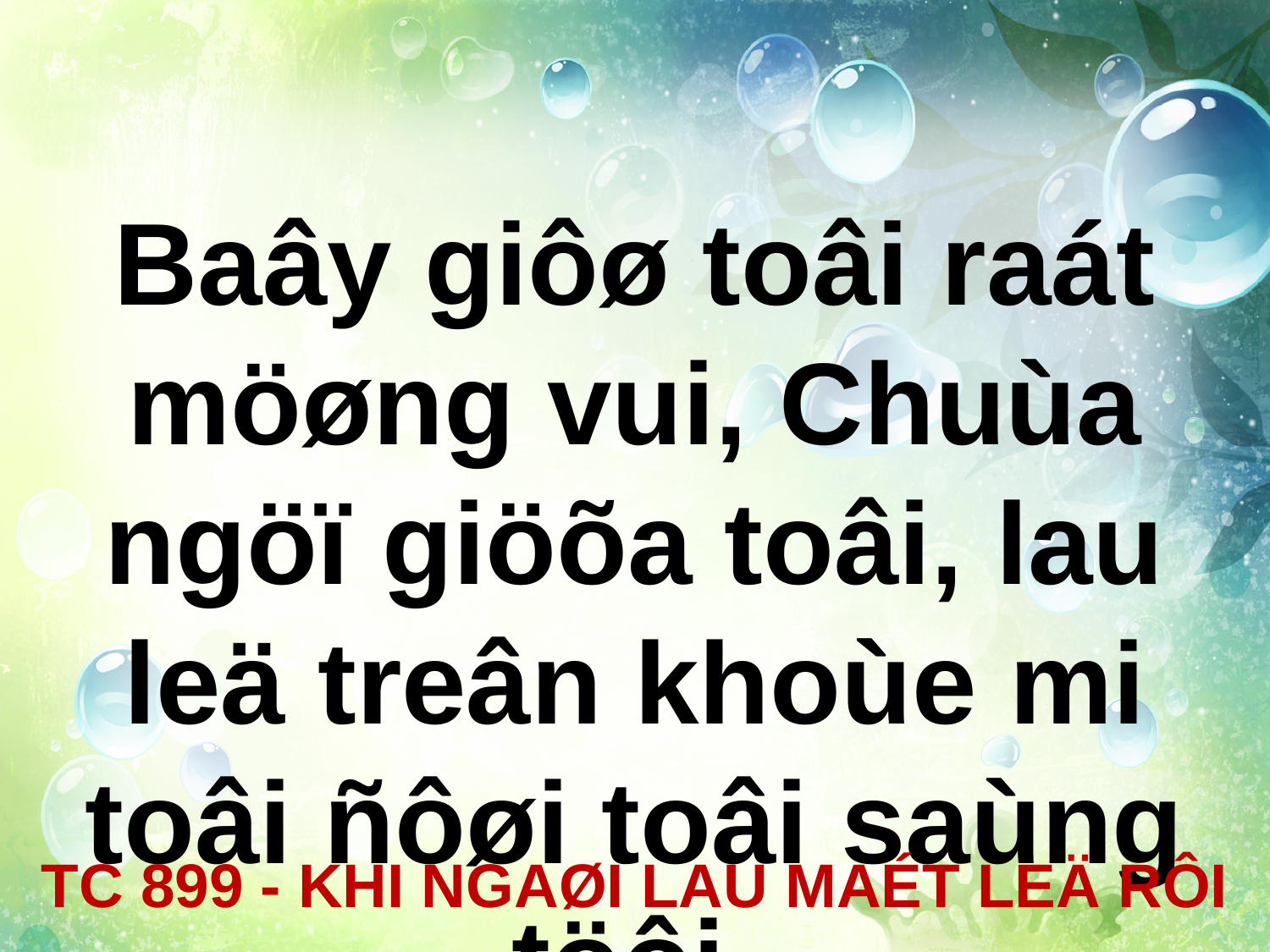

Baây giôø toâi raát möøng vui, Chuùa ngöï giöõa toâi, lau leä treân khoùe mi toâi ñôøi toâi saùng töôi.
TC 899 - KHI NGAØI LAU MAÉT LEÄ RÔI